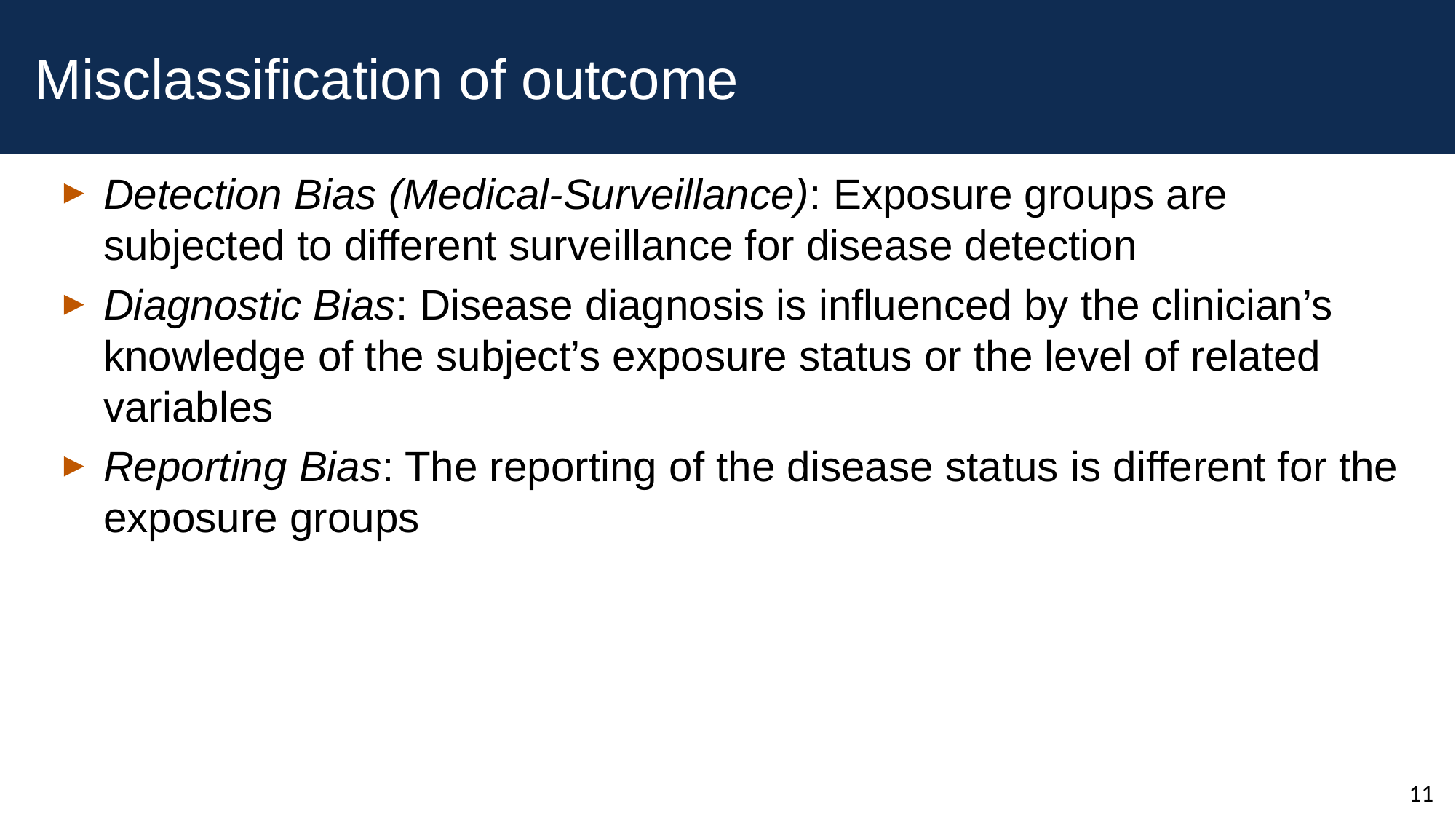

# Misclassification of outcome
Detection Bias (Medical-Surveillance): Exposure groups are subjected to different surveillance for disease detection
Diagnostic Bias: Disease diagnosis is influenced by the clinician’s knowledge of the subject’s exposure status or the level of related variables
Reporting Bias: The reporting of the disease status is different for the exposure groups